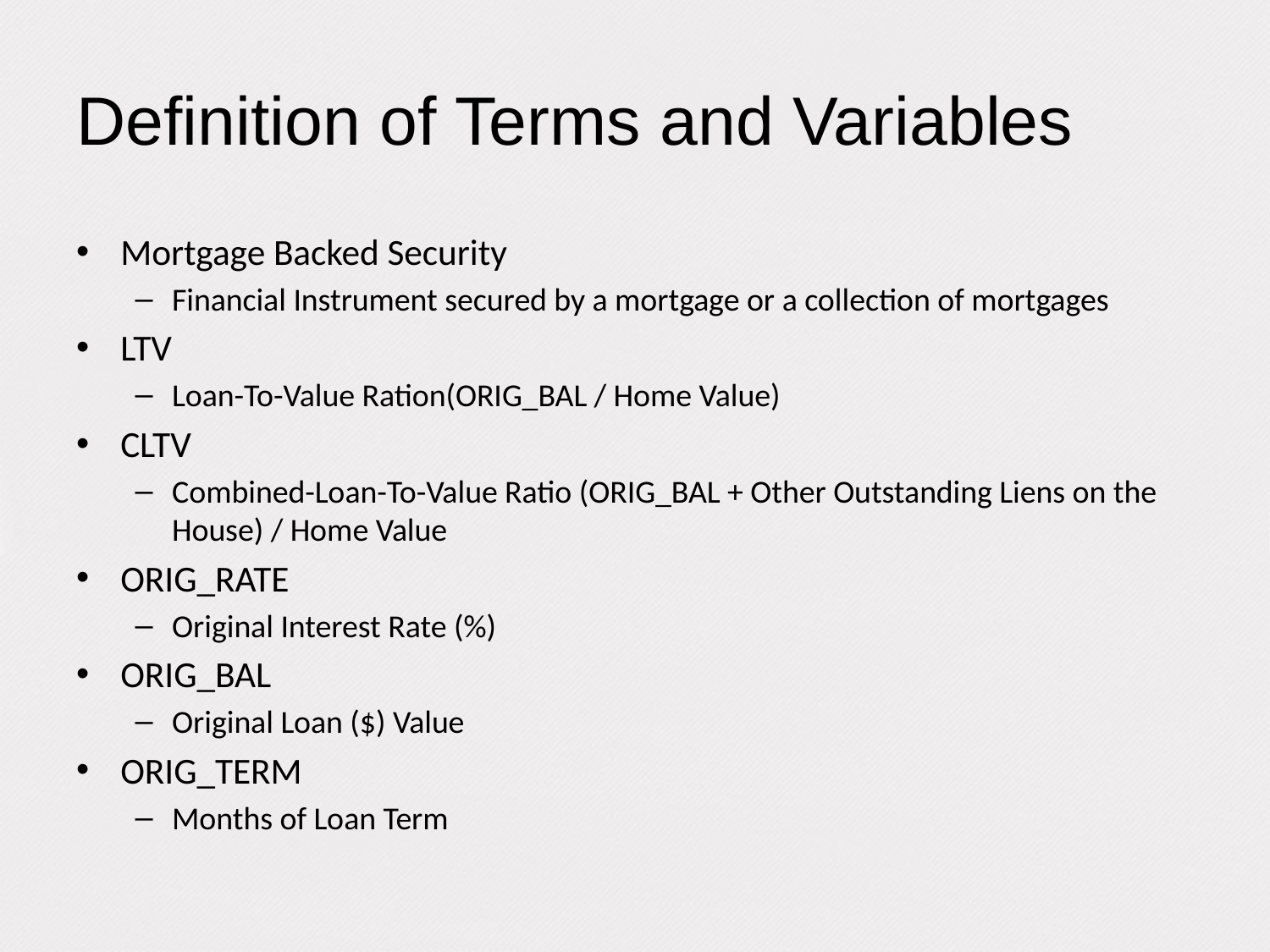

# Definition of Terms and Variables
Mortgage Backed Security
Financial Instrument secured by a mortgage or a collection of mortgages
LTV
Loan-To-Value Ration(ORIG_BAL / Home Value)
CLTV
Combined-Loan-To-Value Ratio (ORIG_BAL + Other Outstanding Liens on the House) / Home Value
ORIG_RATE
Original Interest Rate (%)
ORIG_BAL
Original Loan ($) Value
ORIG_TERM
Months of Loan Term